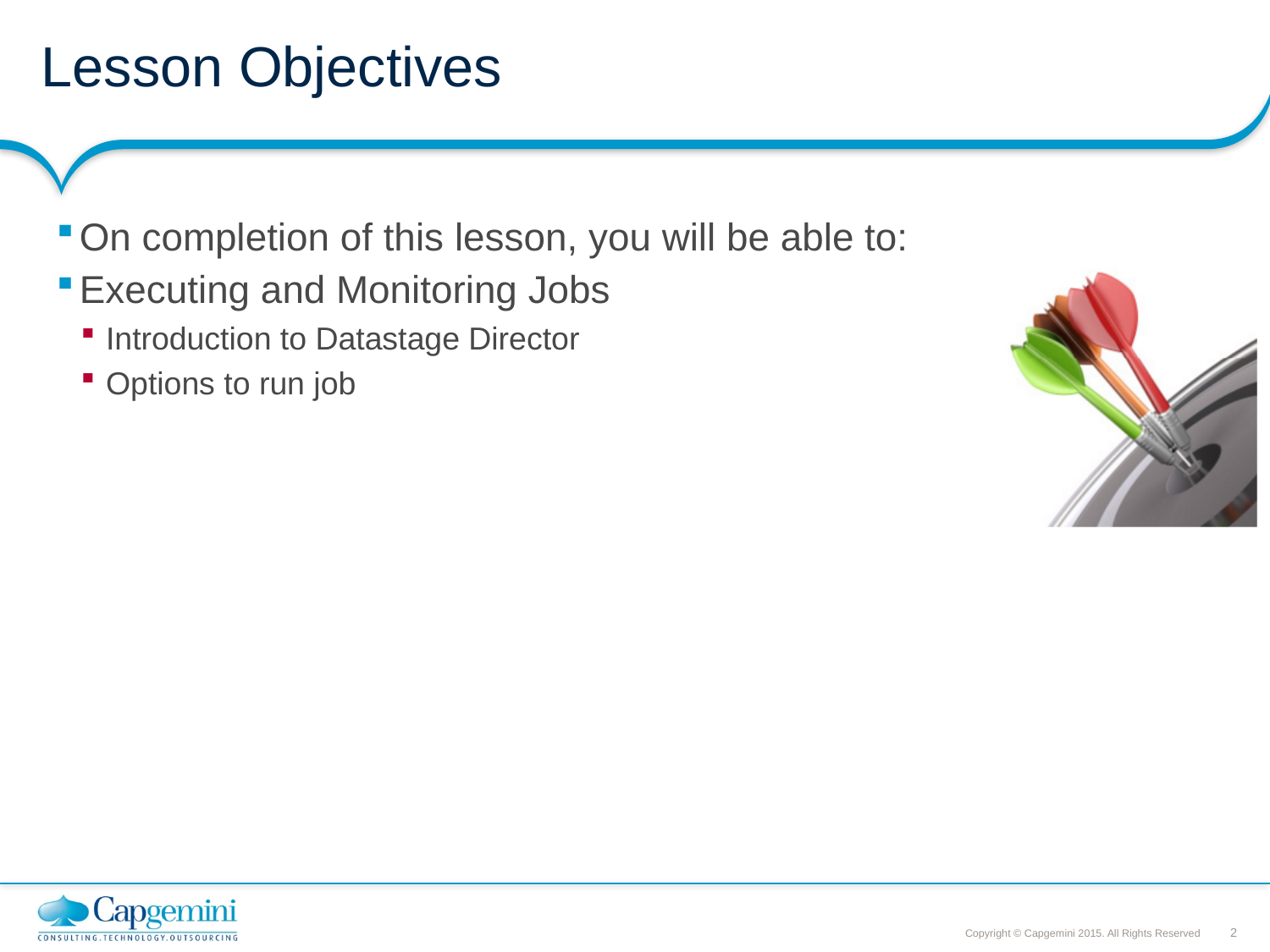

# Lesson Objectives
On completion of this lesson, you will be able to:
Executing and Monitoring Jobs
Introduction to Datastage Director
Options to run job